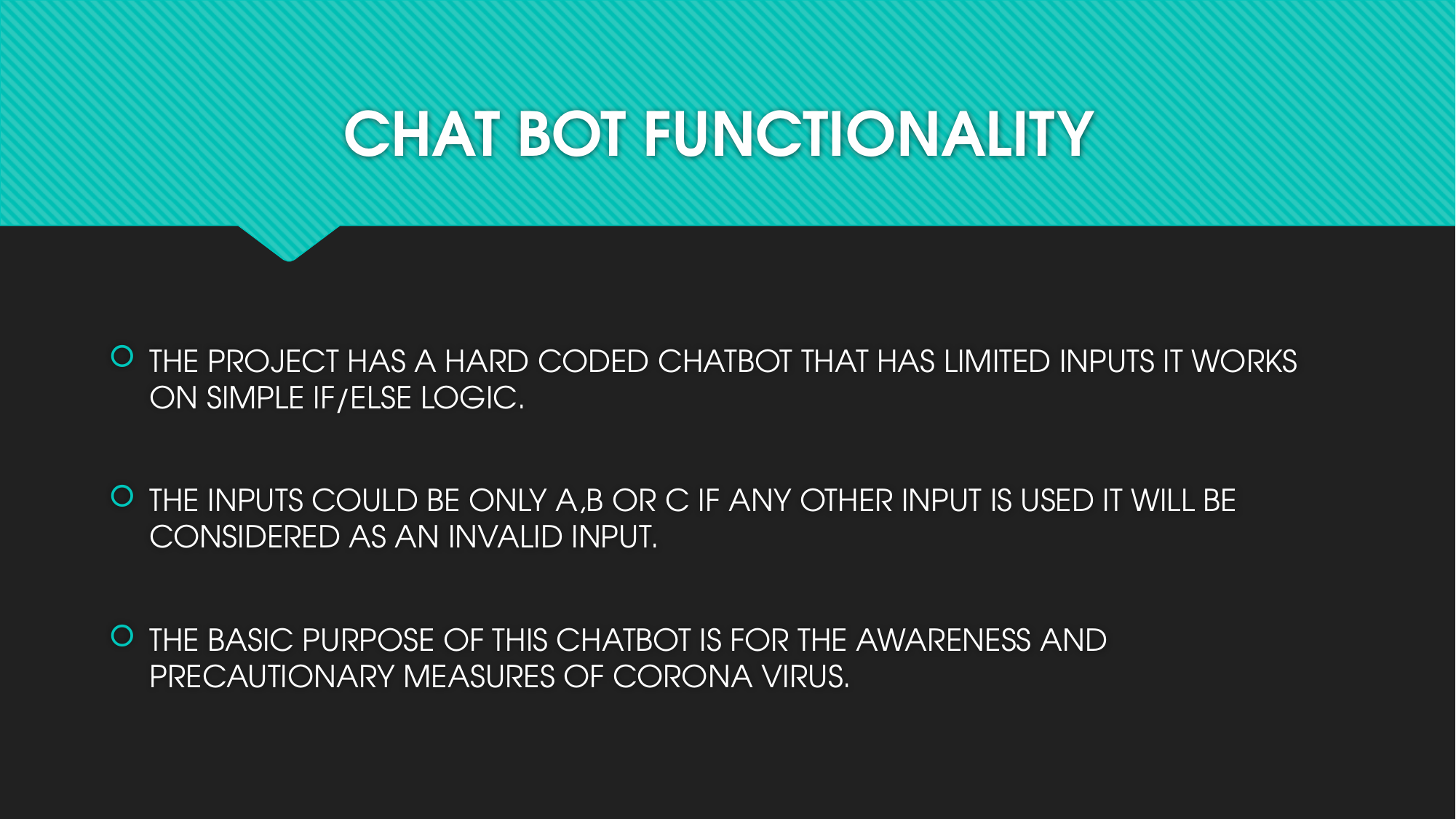

CHAT BOT FUNCTIONALITY
THE PROJECT HAS A HARD CODED CHATBOT THAT HAS LIMITED INPUTS IT WORKS ON SIMPLE IF/ELSE LOGIC.

THE INPUTS COULD BE ONLY A,B OR C IF ANY OTHER INPUT IS USED IT WILL BE CONSIDERED AS AN INVALID INPUT.

THE BASIC PURPOSE OF THIS CHATBOT IS FOR THE AWARENESS AND PRECAUTIONARY MEASURES OF CORONA VIRUS.